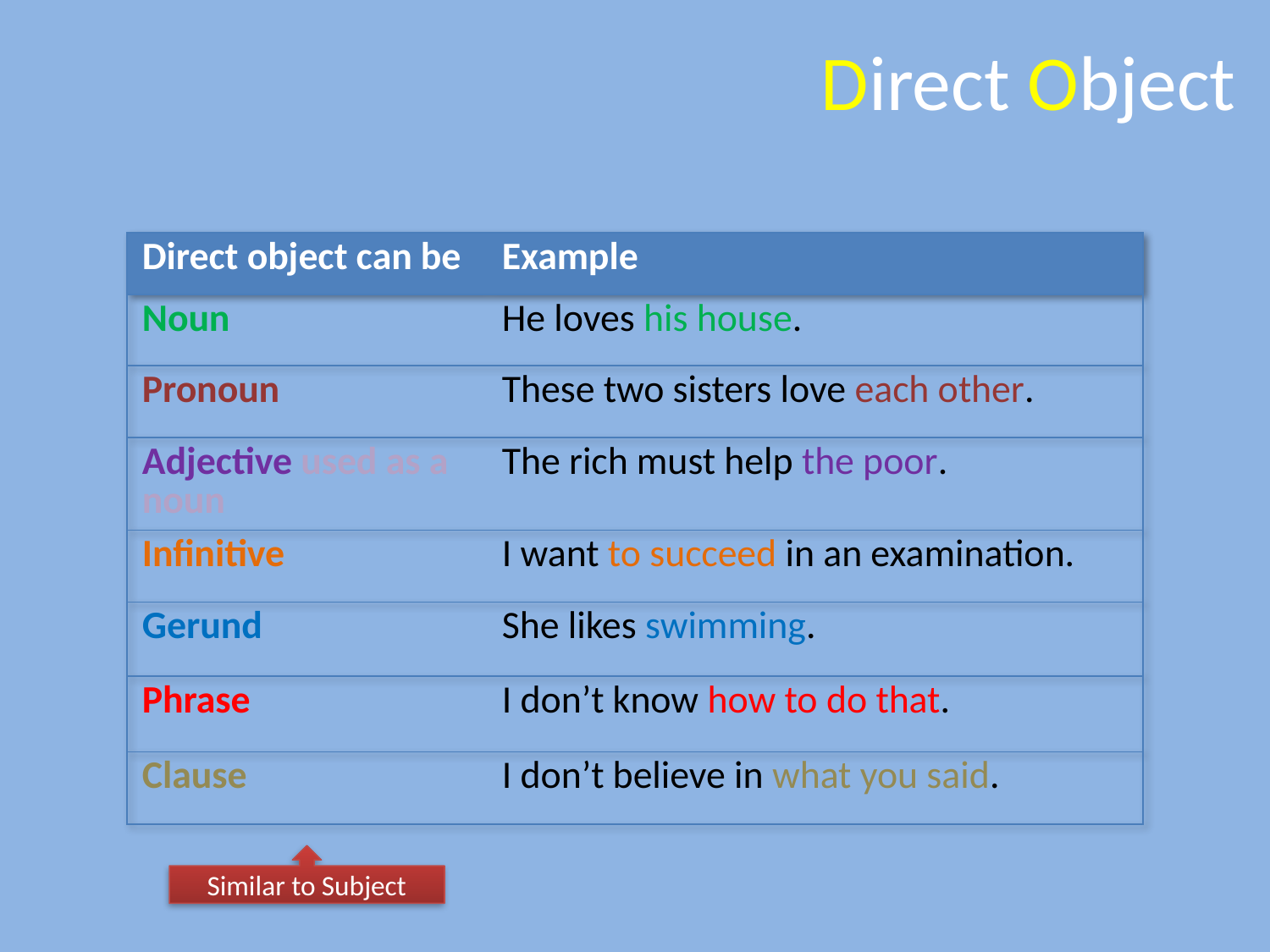

# Direct Object
| Direct object can be | Example |
| --- | --- |
| Noun | He loves his house. |
| Pronoun | These two sisters love each other. |
| Adjective used as a noun | The rich must help the poor. |
| Infinitive | I want to succeed in an examination. |
| Gerund | She likes swimming. |
| Phrase | I don’t know how to do that. |
| Clause | I don’t believe in what you said. |
Similar to Subject